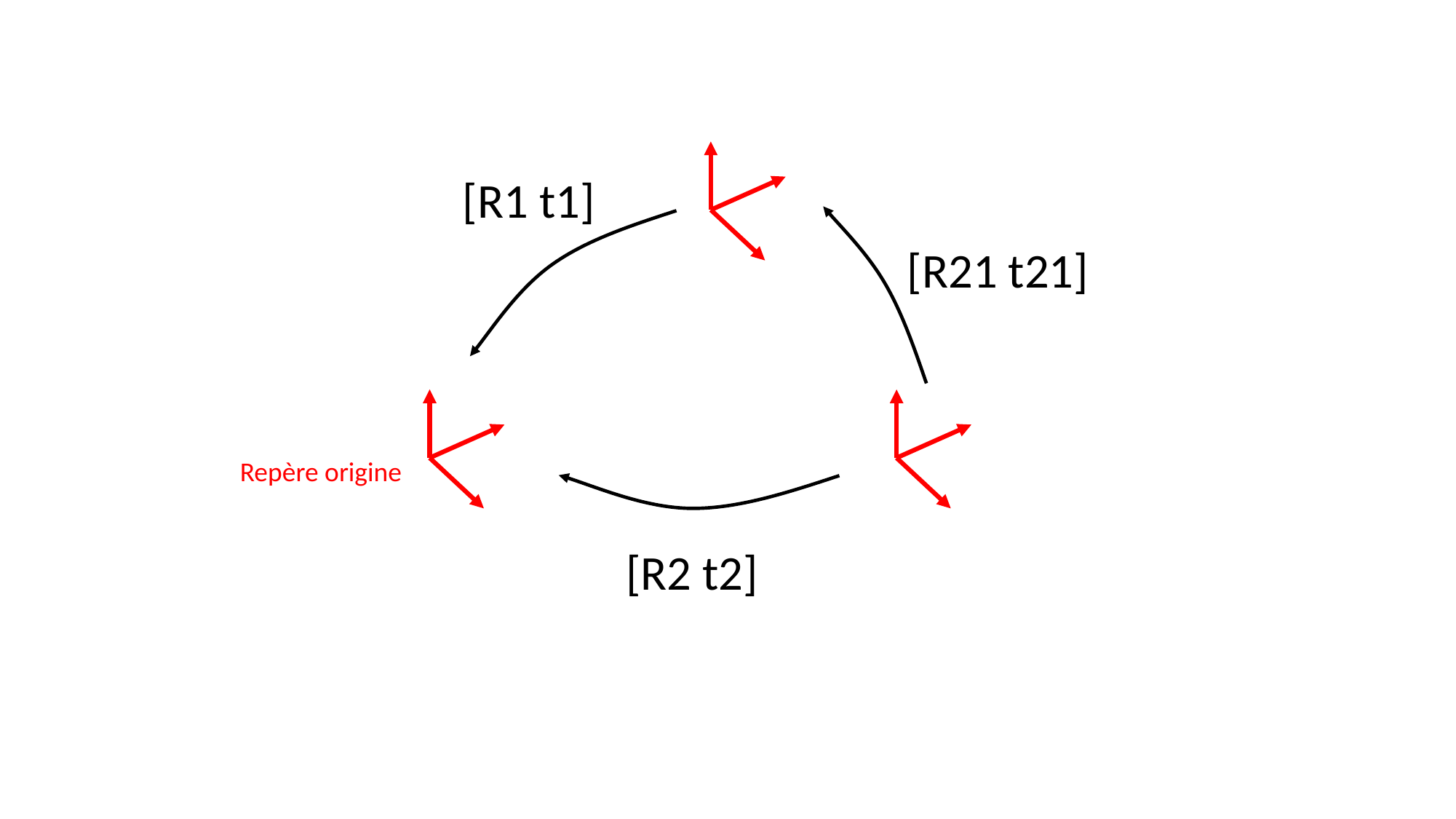

[R1 t1]

[R21 t21]

Repère origine

[R2 t2]